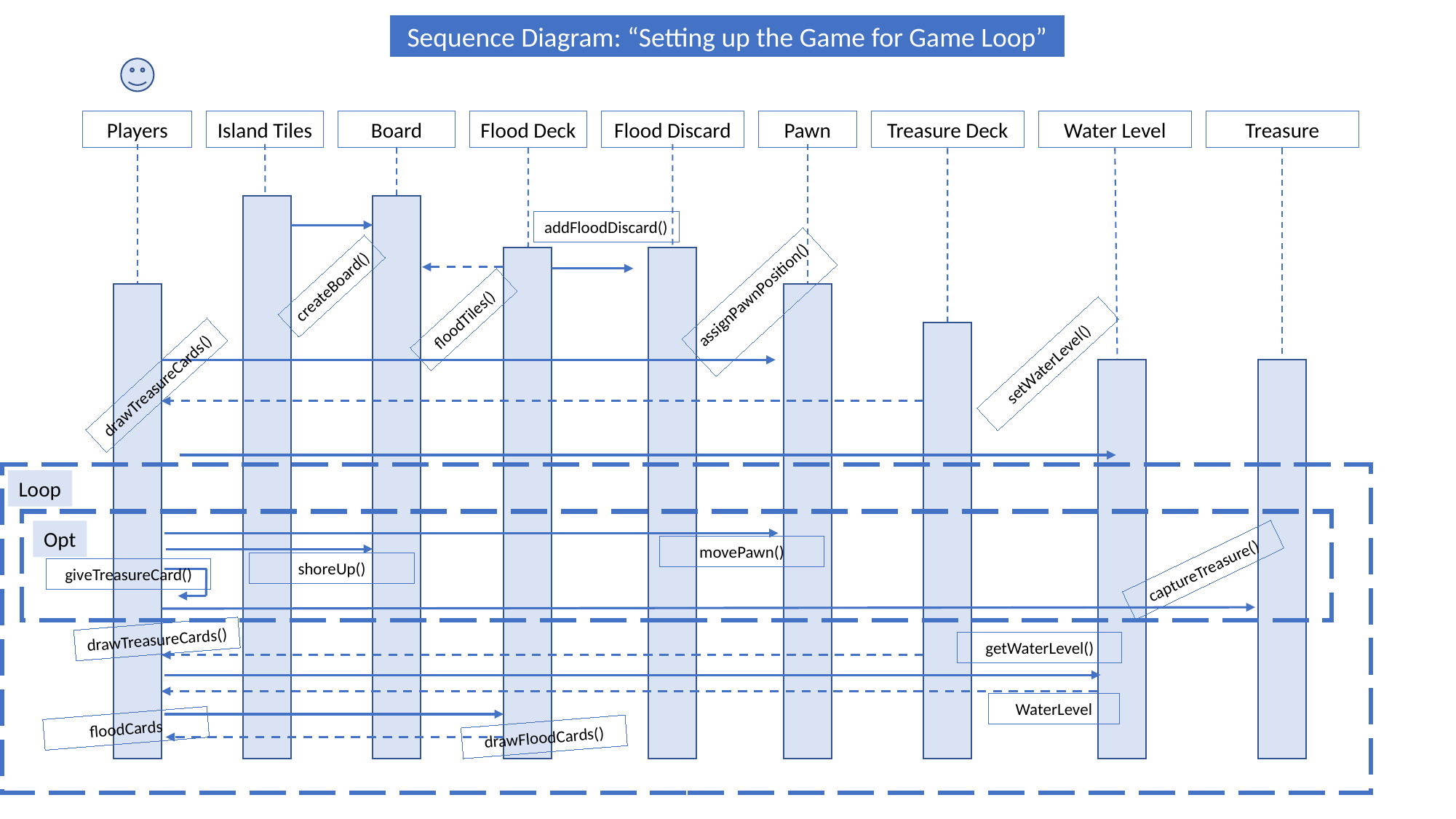

Sequence Diagram: “Setting up the Game for Game Loop”

Players
Island Tiles
Board
Flood Deck
Flood Discard
Pawn
Treasure Deck
Water Level
Treasure

addFloodDiscard()

createBoard()
assignPawnPosition()

floodTiles()

setWaterLevel()

drawTreasureCards()

Loop

Opt
movePawn()
shoreUp()
captureTreasure()
giveTreasureCard()
drawTreasureCards()
getWaterLevel()
WaterLevel
floodCards
drawFloodCards()